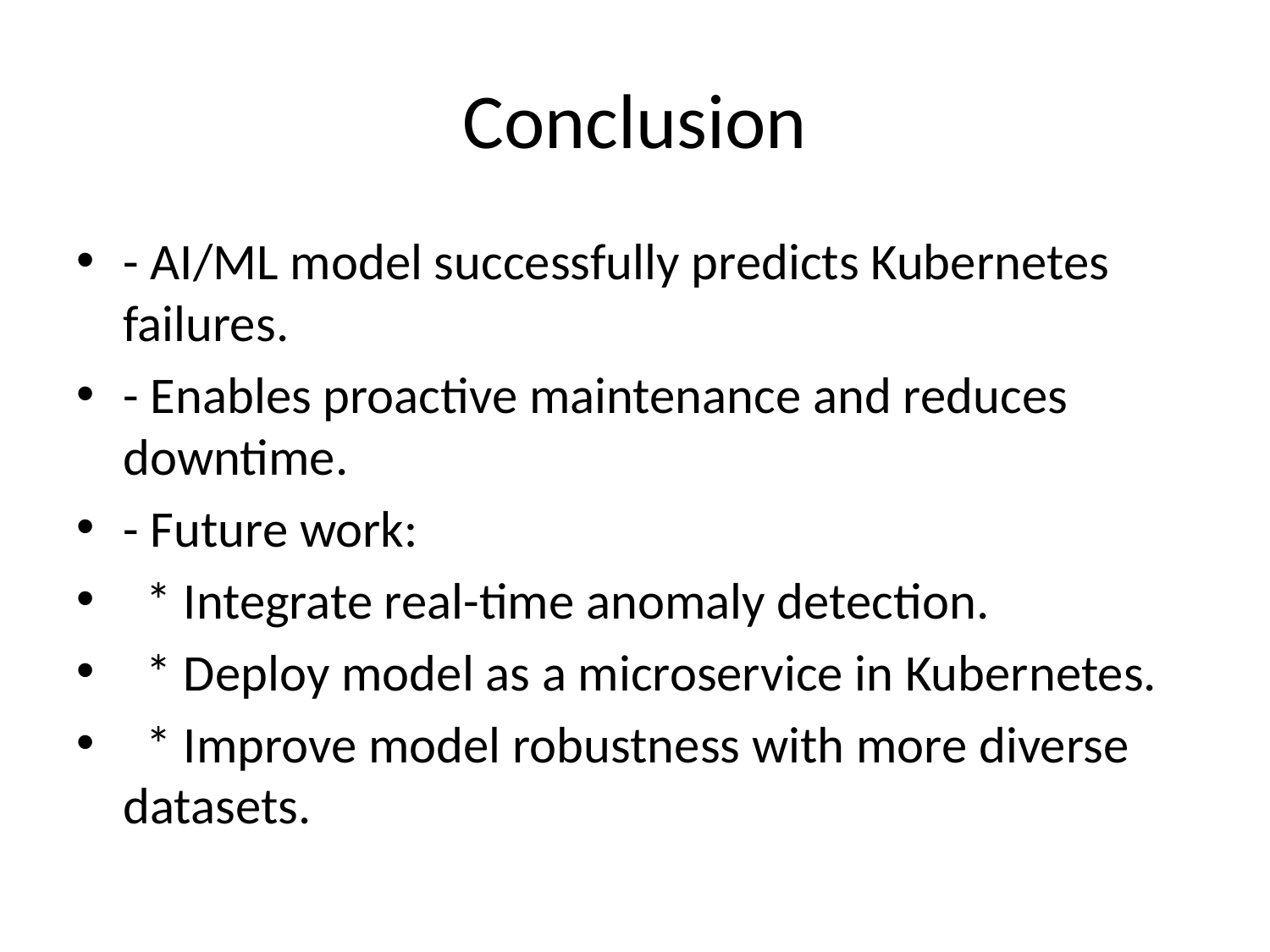

# Conclusion
- AI/ML model successfully predicts Kubernetes failures.
- Enables proactive maintenance and reduces downtime.
- Future work:
  * Integrate real-time anomaly detection.
  * Deploy model as a microservice in Kubernetes.
  * Improve model robustness with more diverse datasets.